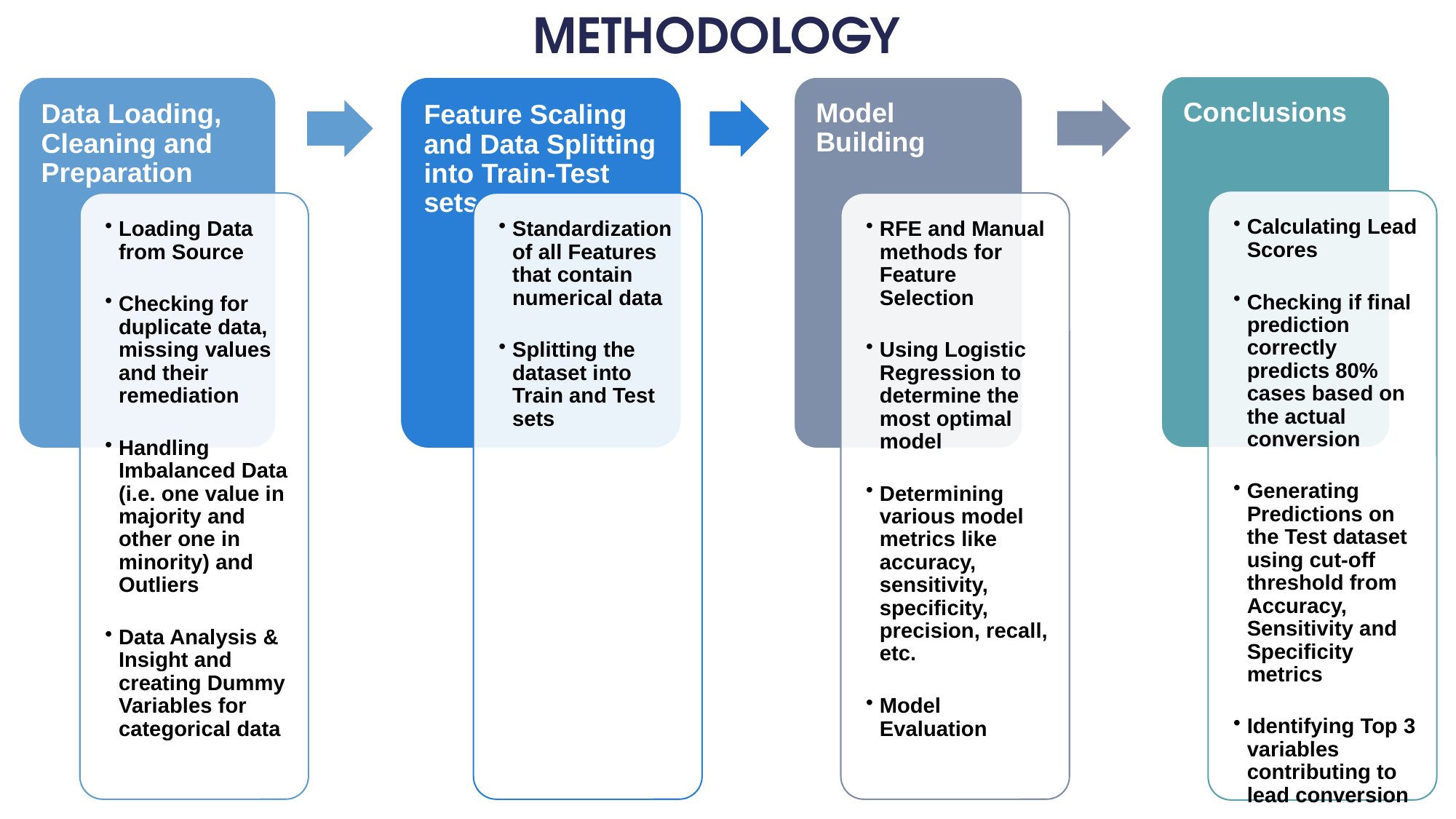

METHODOLOGY
Data Loading, Cleaning and Preparation
Loading Data from Source

Checking for duplicate data, missing values and their remediation

Handling Imbalanced Data (i.e. one value in majority and other one in minority) and Outliers

Data Analysis & Insight and creating Dummy Variables for categorical data

Feature Scaling and Data Splitting into Train-Test sets
Standardization of all Features that contain numerical data

Splitting the dataset into Train and Test sets

Model Building
RFE and Manual methods for Feature Selection

Using Logistic Regression to determine the most optimal model

Determining various model metrics like accuracy, sensitivity, specificity, precision, recall, etc.

Model Evaluation

Conclusions
Calculating Lead Scores

Checking if final prediction correctly predicts 80% cases based on the actual conversion

Generating Predictions on the Test dataset using cut-off threshold from Accuracy, Sensitivity and Specificity metrics

Identifying Top 3 variables contributing to lead conversion